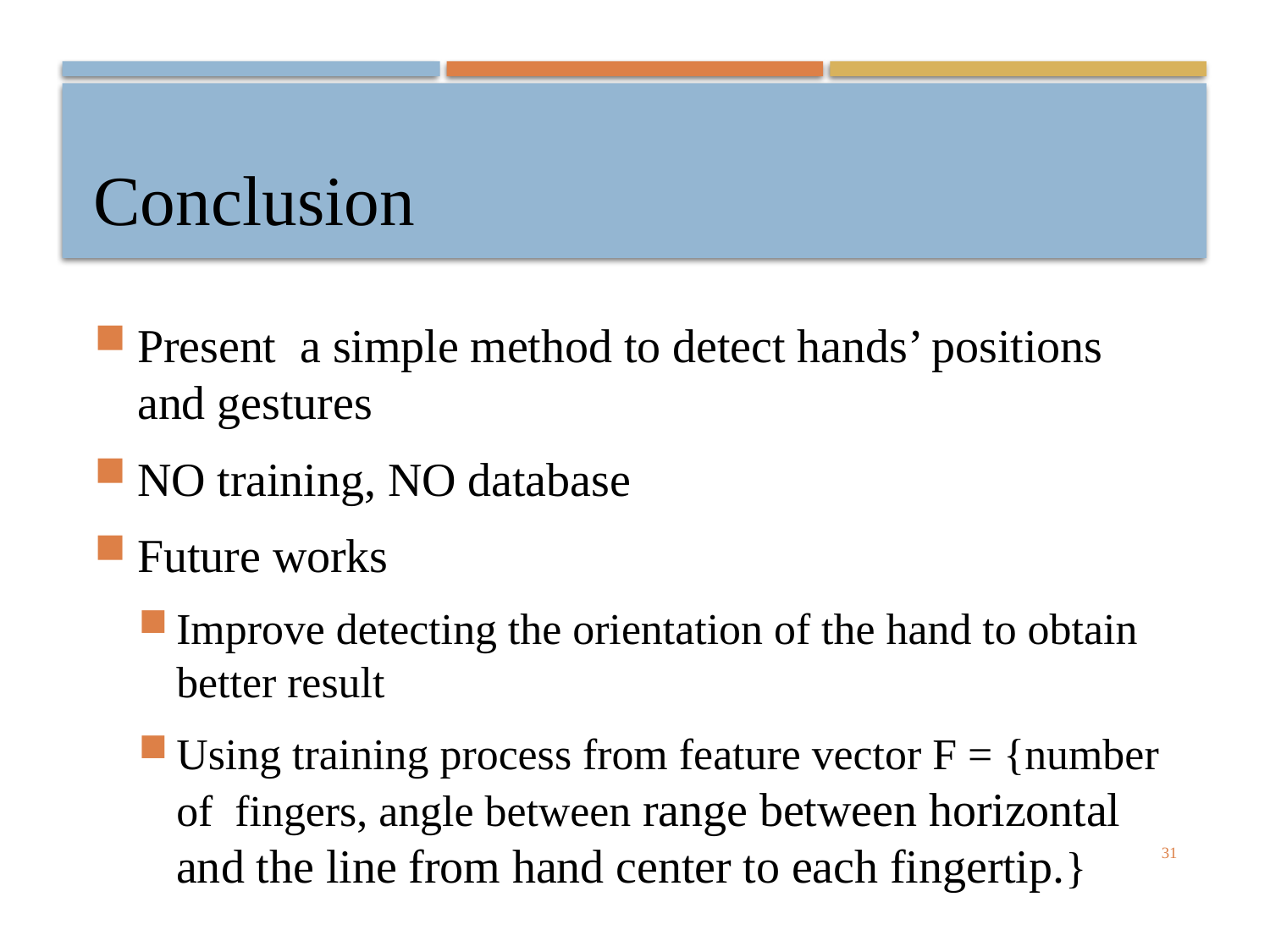

# Conclusion
Present  a simple method to detect hands’ positions and gestures
NO training, NO database
Future works
Improve detecting the orientation of the hand to obtain better result
Using training process from feature vector F = {number of  fingers, angle between range between horizontal and the line from hand center to each fingertip.}
31